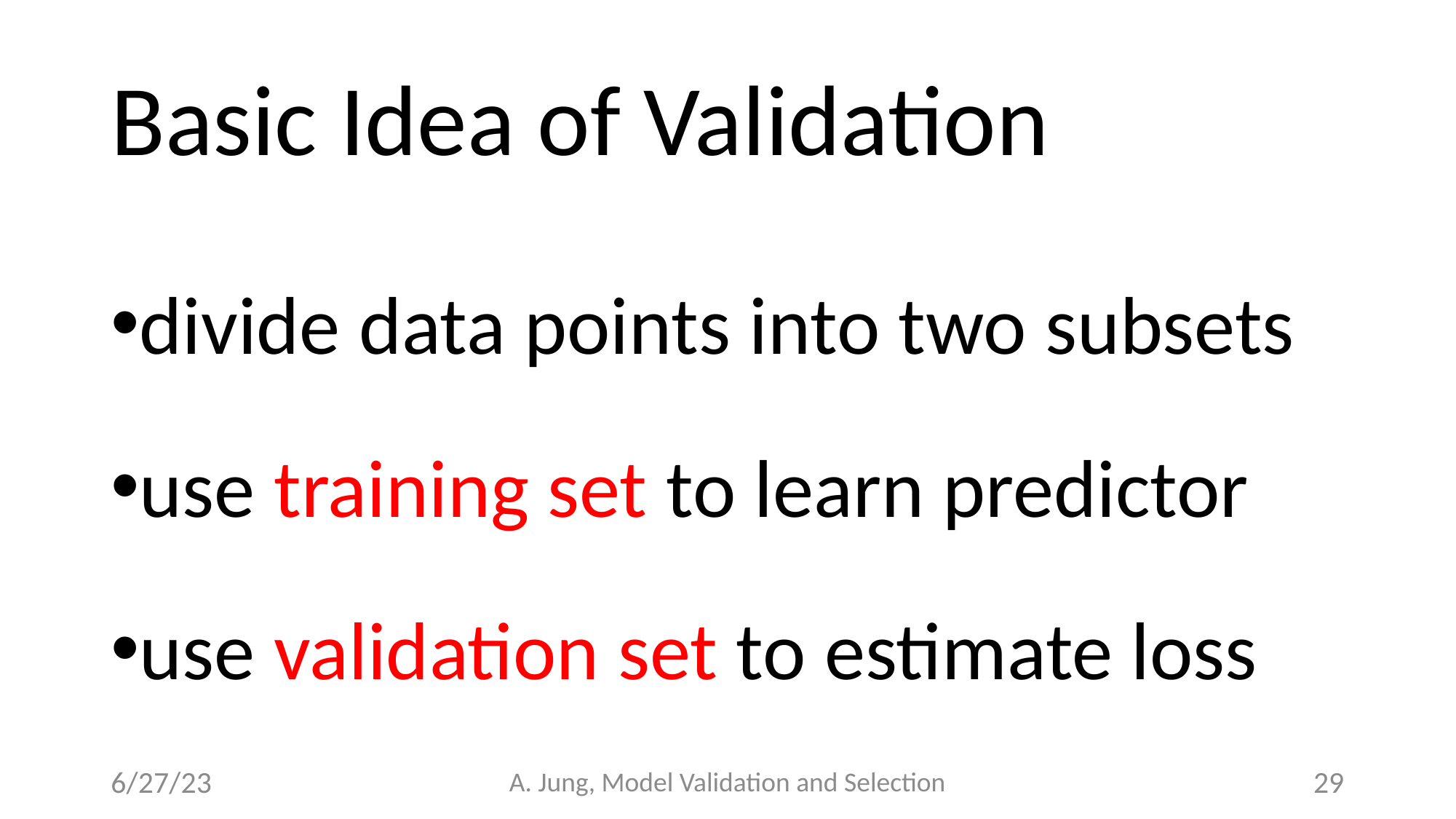

# Basic Idea of Validation
divide data points into two subsets
use training set to learn predictor
use validation set to estimate loss
6/27/23
A. Jung, Model Validation and Selection
29